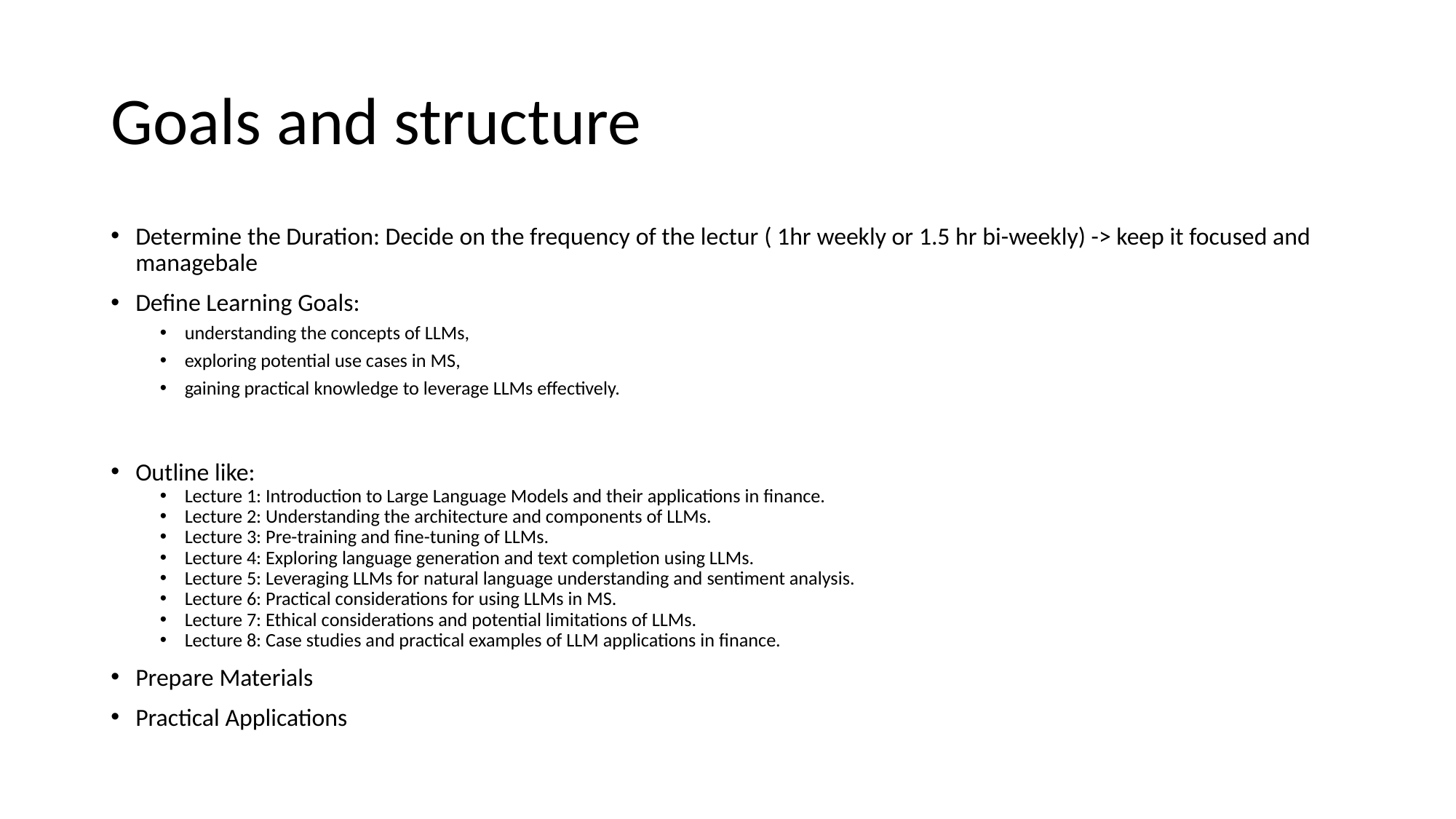

# Goals and structure
Determine the Duration: Decide on the frequency of the lectur ( 1hr weekly or 1.5 hr bi-weekly) -> keep it focused and managebale
Define Learning Goals:
understanding the concepts of LLMs,
exploring potential use cases in MS,
gaining practical knowledge to leverage LLMs effectively.

Outline like:
Lecture 1: Introduction to Large Language Models and their applications in finance.
Lecture 2: Understanding the architecture and components of LLMs.
Lecture 3: Pre-training and fine-tuning of LLMs.
Lecture 4: Exploring language generation and text completion using LLMs.
Lecture 5: Leveraging LLMs for natural language understanding and sentiment analysis.
Lecture 6: Practical considerations for using LLMs in MS.
Lecture 7: Ethical considerations and potential limitations of LLMs.
Lecture 8: Case studies and practical examples of LLM applications in finance.
Prepare Materials
Practical Applications